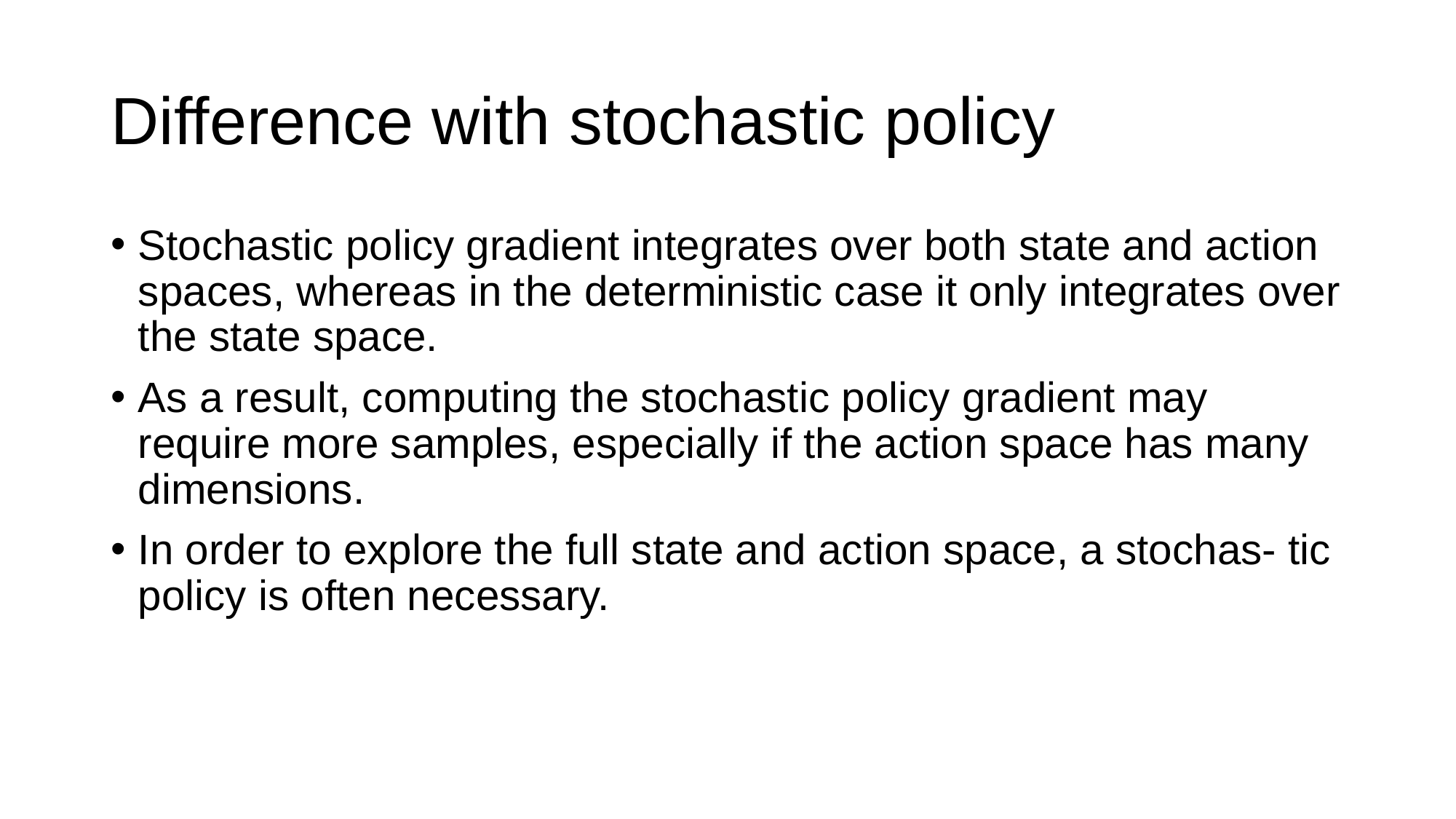

# Difference with stochastic policy
Stochastic policy gradient integrates over both state and action spaces, whereas in the deterministic case it only integrates over the state space.
As a result, computing the stochastic policy gradient may require more samples, especially if the action space has many dimensions.
In order to explore the full state and action space, a stochas- tic policy is often necessary.